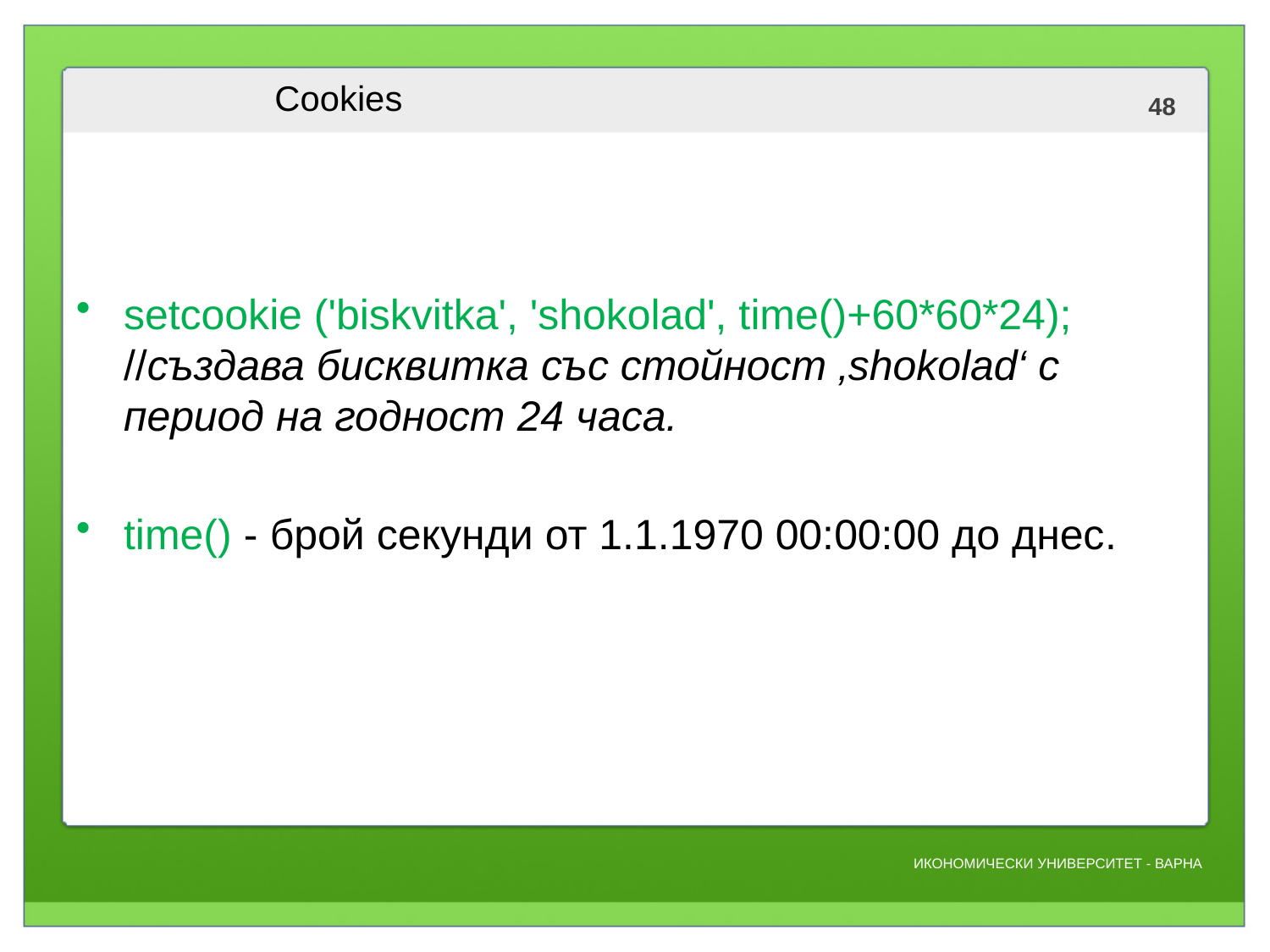

# Cookies

setcookie ('biskvitka', 'shokolad', time()+60*60*24); //създава бисквитка със стойност ‚shokolad‘ с период на годност 24 часа.

time() - брой секунди от 1.1.1970 00:00:00 до днес.